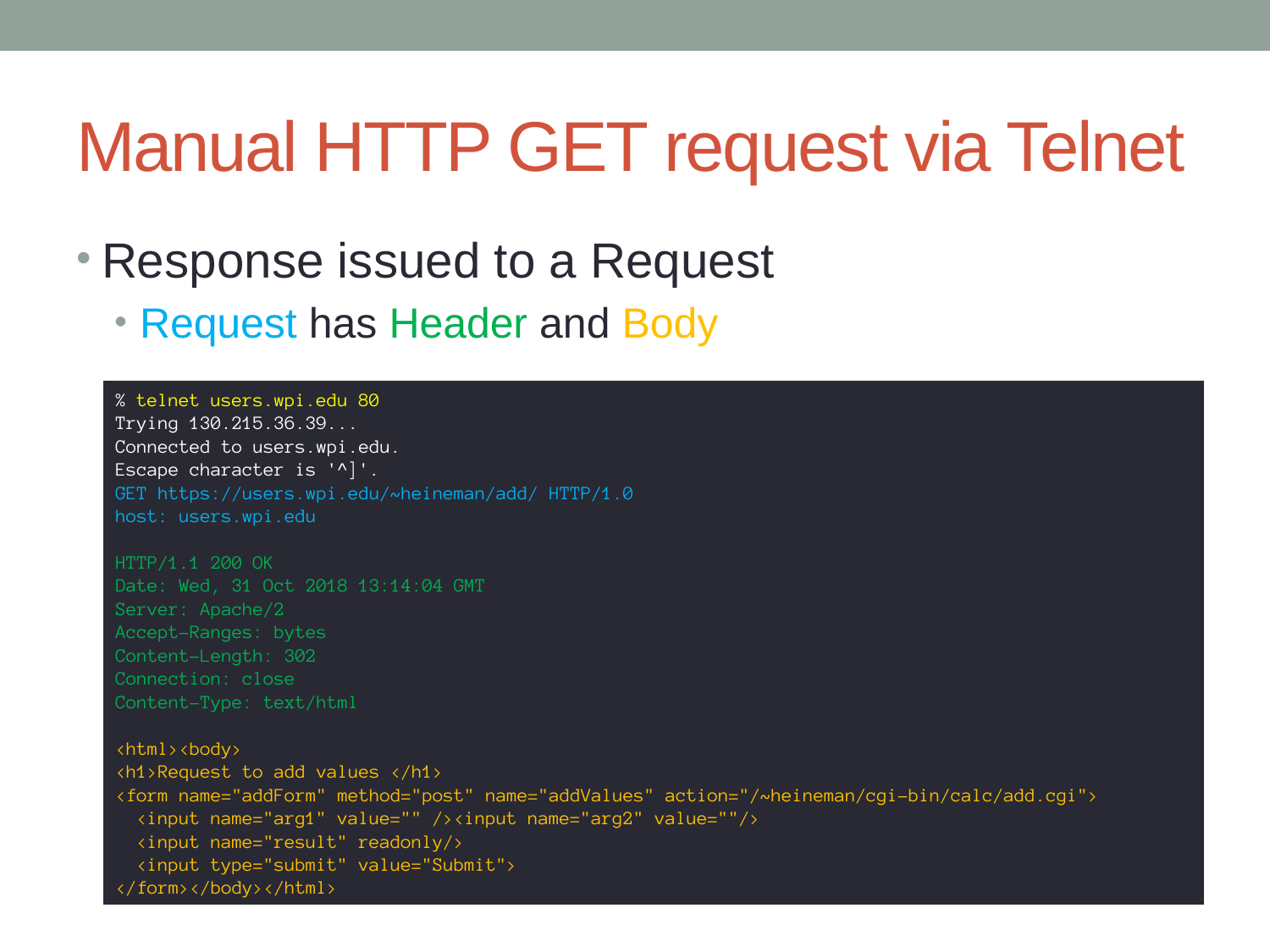

# Manual HTTP GET request via Telnet
Response issued to a Request
Request has Header and Body
% telnet users.wpi.edu 80
Trying 130.215.36.39...
Connected to users.wpi.edu.
Escape character is '^]'.
GET https://users.wpi.edu/~heineman/add/ HTTP/1.0
host: users.wpi.edu

HTTP/1.1 200 OK
Date: Wed, 31 Oct 2018 13:14:04 GMT
Server: Apache/2
Accept-Ranges: bytes
Content-Length: 302
Connection: close
Content-Type: text/html

<html><body>
<h1>Request to add values </h1>
<form name="addForm" method="post" name="addValues" action="/~heineman/cgi-bin/calc/add.cgi">
  <input name="arg1" value="" /><input name="arg2" value=""/>
  <input name="result" readonly/>
  <input type="submit" value="Submit">
</form></body></html>